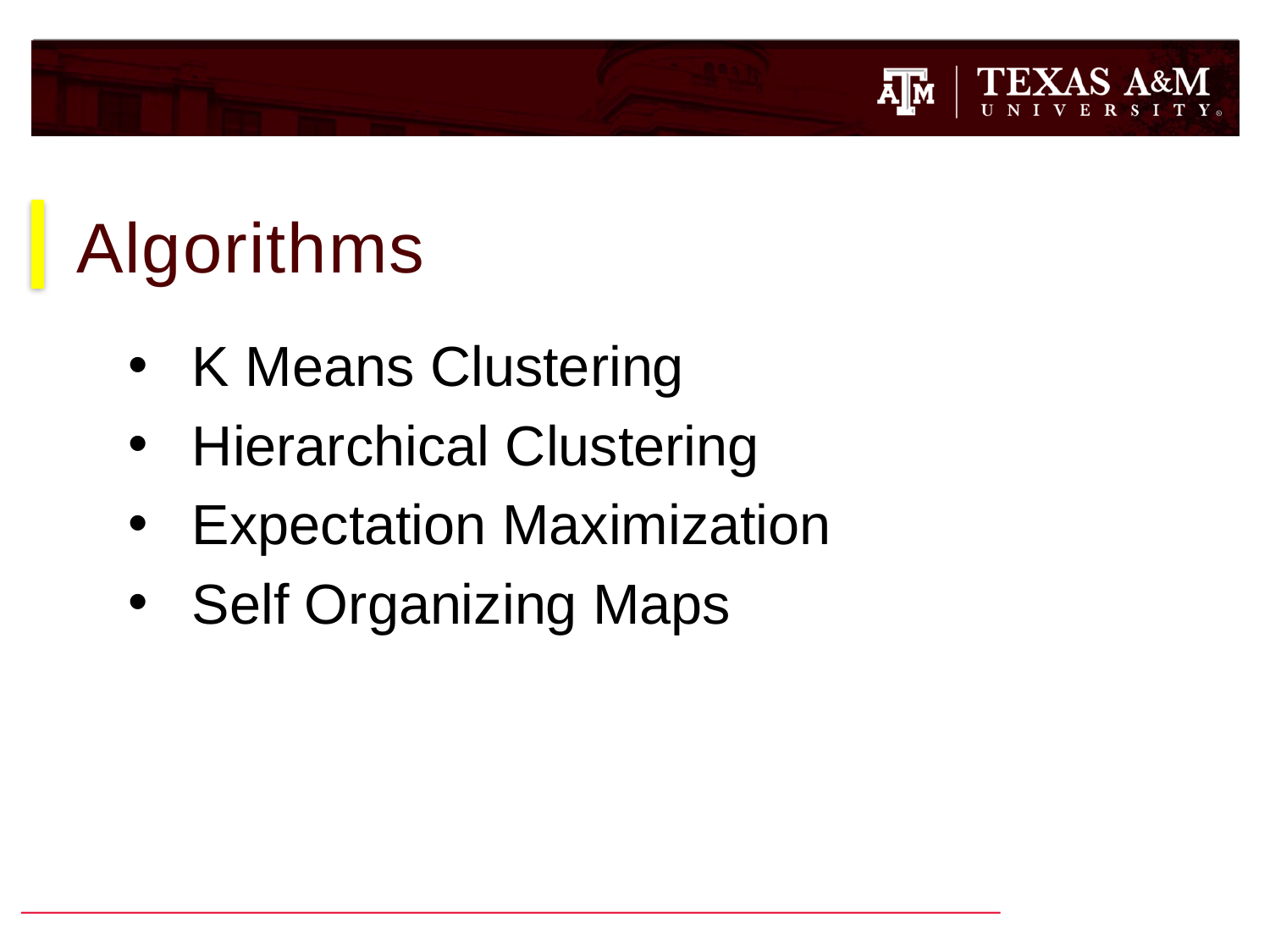

# Algorithms
K Means Clustering
Hierarchical Clustering
Expectation Maximization
Self Organizing Maps